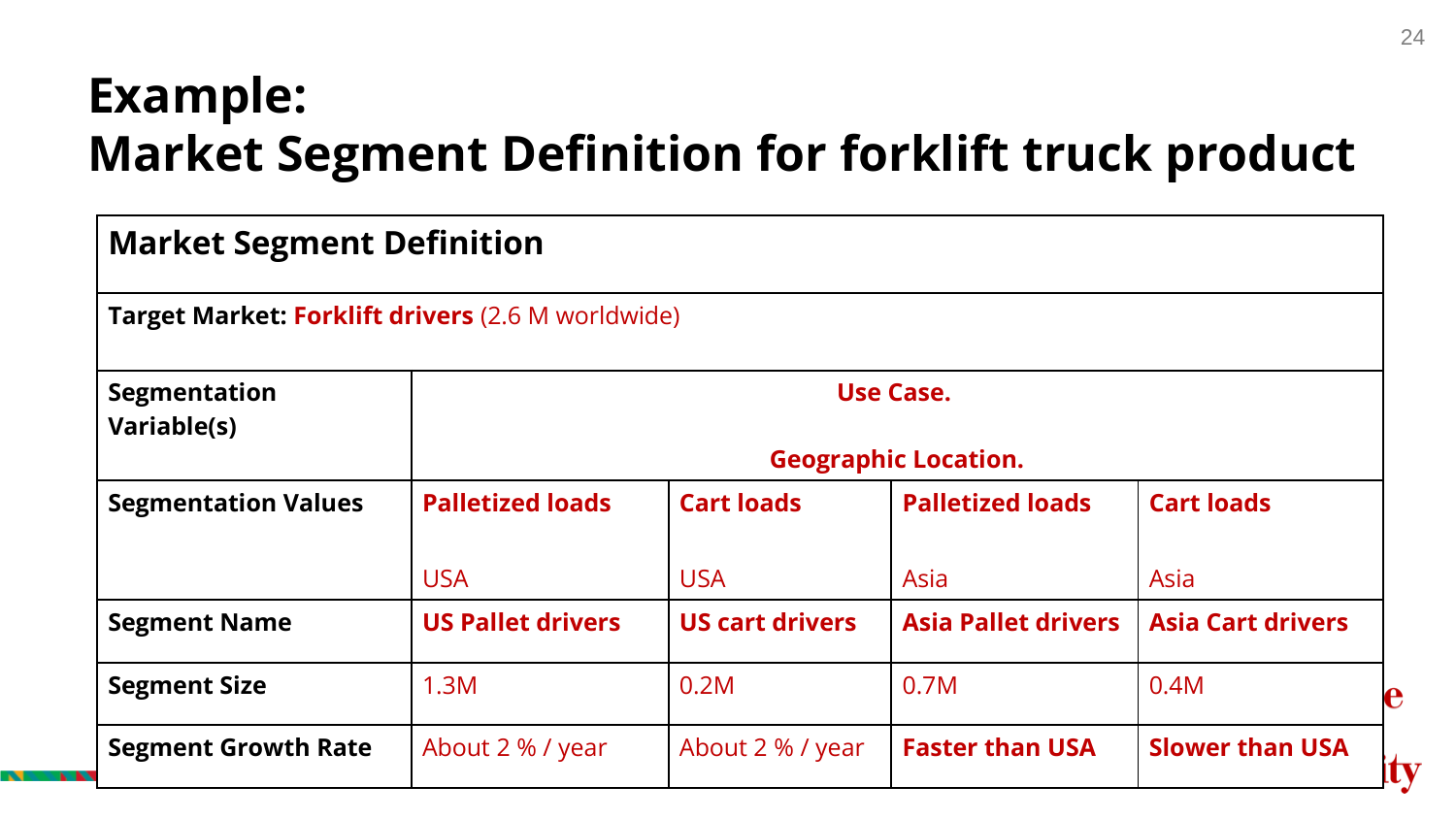

# Example: Market Segment Definition for forklift truck product
| Market Segment Definition |  |  |  |  |
| --- | --- | --- | --- | --- |
| Target Market: Forklift drivers (2.6 M worldwide) |  |  |  |  |
| Segmentation Variable(s) | Use Case. Geographic Location. |  |  |  |
| Segmentation Values | Palletized loads USA | Cart loads USA | Palletized loads Asia | Cart loads Asia |
| Segment Name | US Pallet drivers | US cart drivers | Asia Pallet drivers | Asia Cart drivers |
| Segment Size | 1.3M | 0.2M | 0.7M | 0.4M |
| Segment Growth Rate | About 2 % / year | About 2 % / year | Faster than USA | Slower than USA |